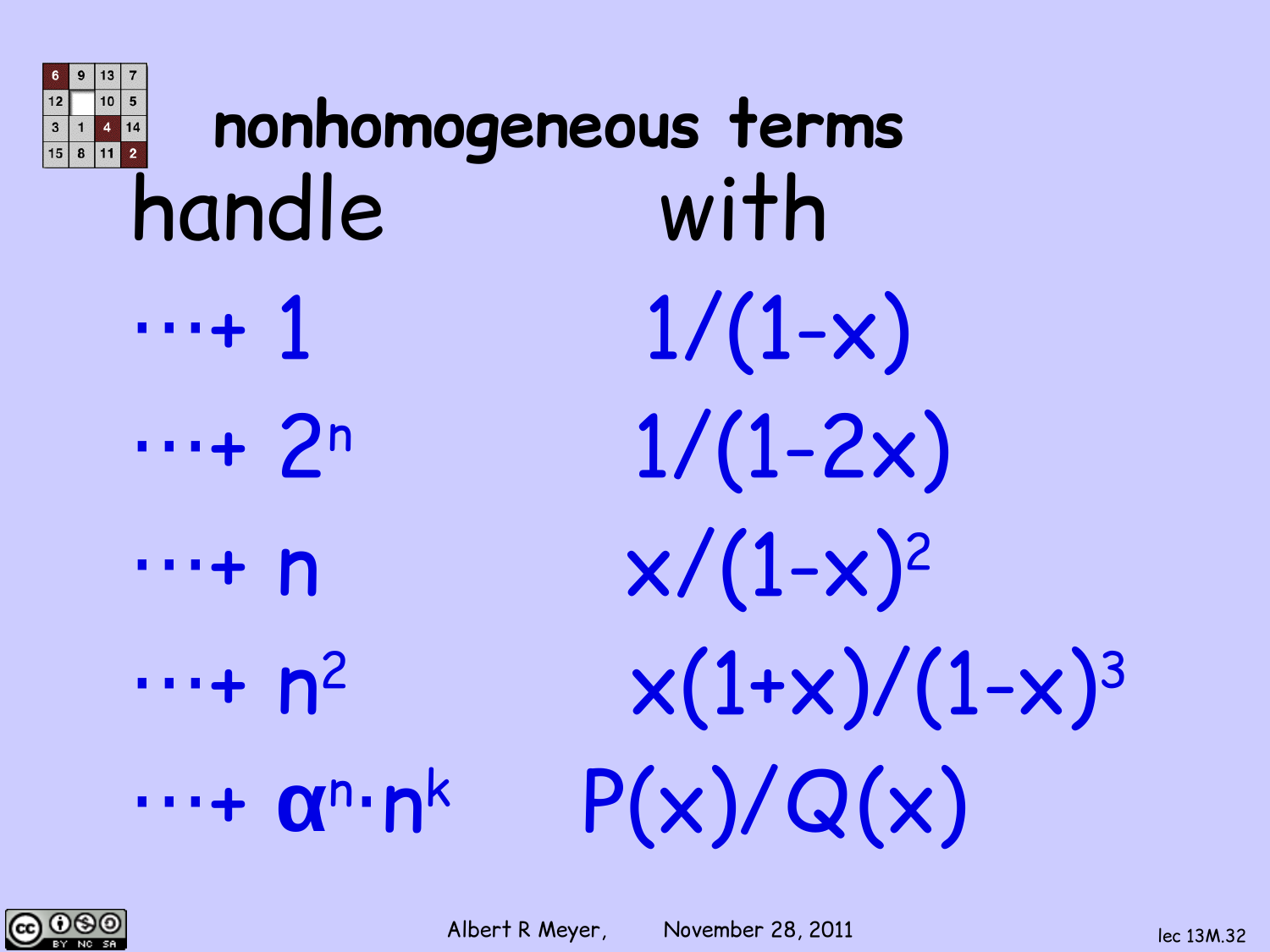

# nonhomogeneous terms
handle	         with
⋅⋅⋅+ 1             1/(1-x)
⋅⋅⋅+ 2n           1/(1-2x)
⋅⋅⋅+ n            x/(1-x)2
⋅⋅⋅+ n2           x(1+x)/(1-x)3
⋅⋅⋅+ αn⋅nk         P(x)/Q(x)
lec 13M.32